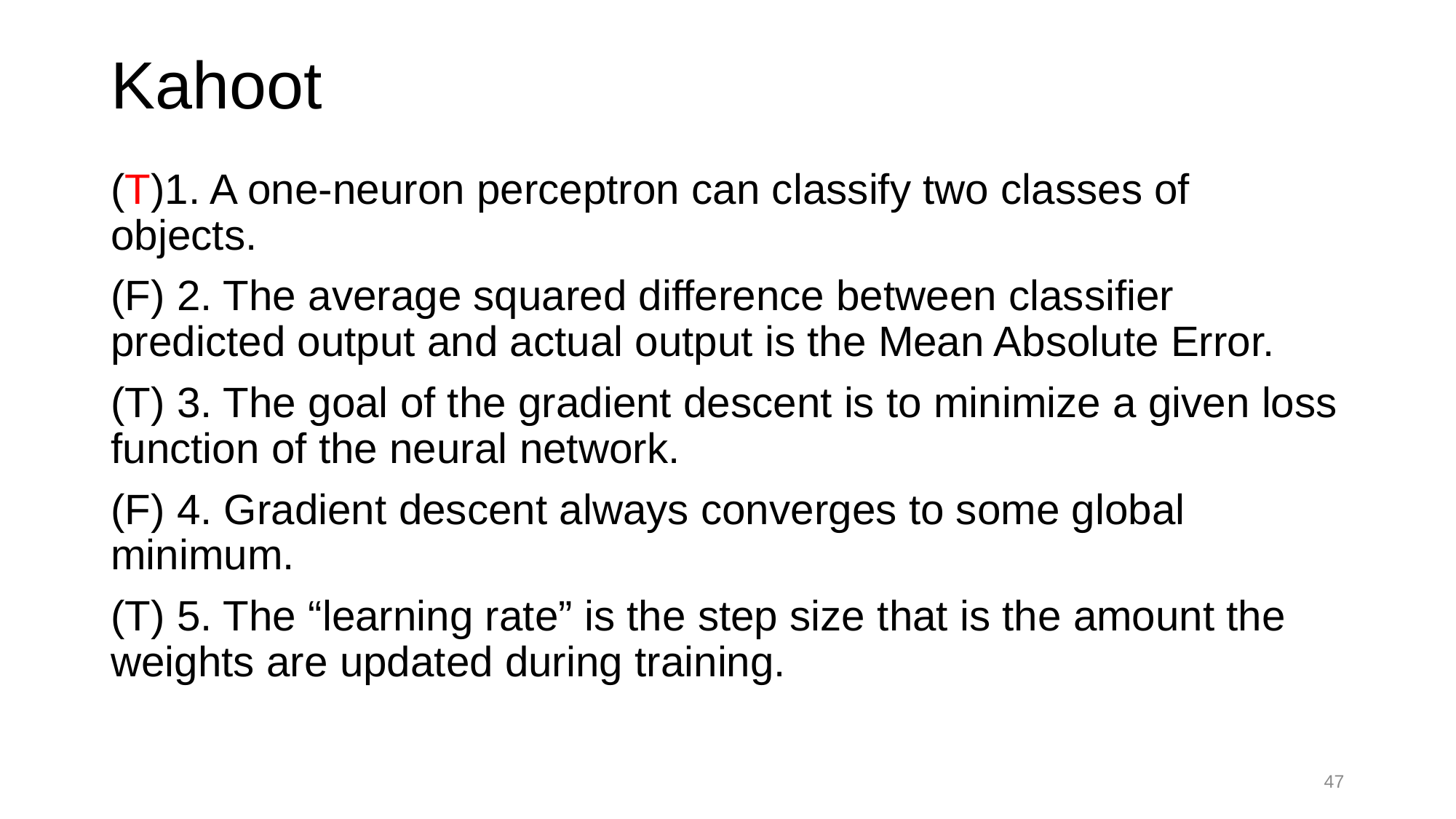

# Kahoot
(T)1. A one-neuron perceptron can classify two classes of objects.
(F) 2. The average squared difference between classifier predicted output and actual output is the Mean Absolute Error.
(T) 3. The goal of the gradient descent is to minimize a given loss function of the neural network.
(F) 4. Gradient descent always converges to some global minimum.
(T) 5. The “learning rate” is the step size that is the amount the weights are updated during training.
47